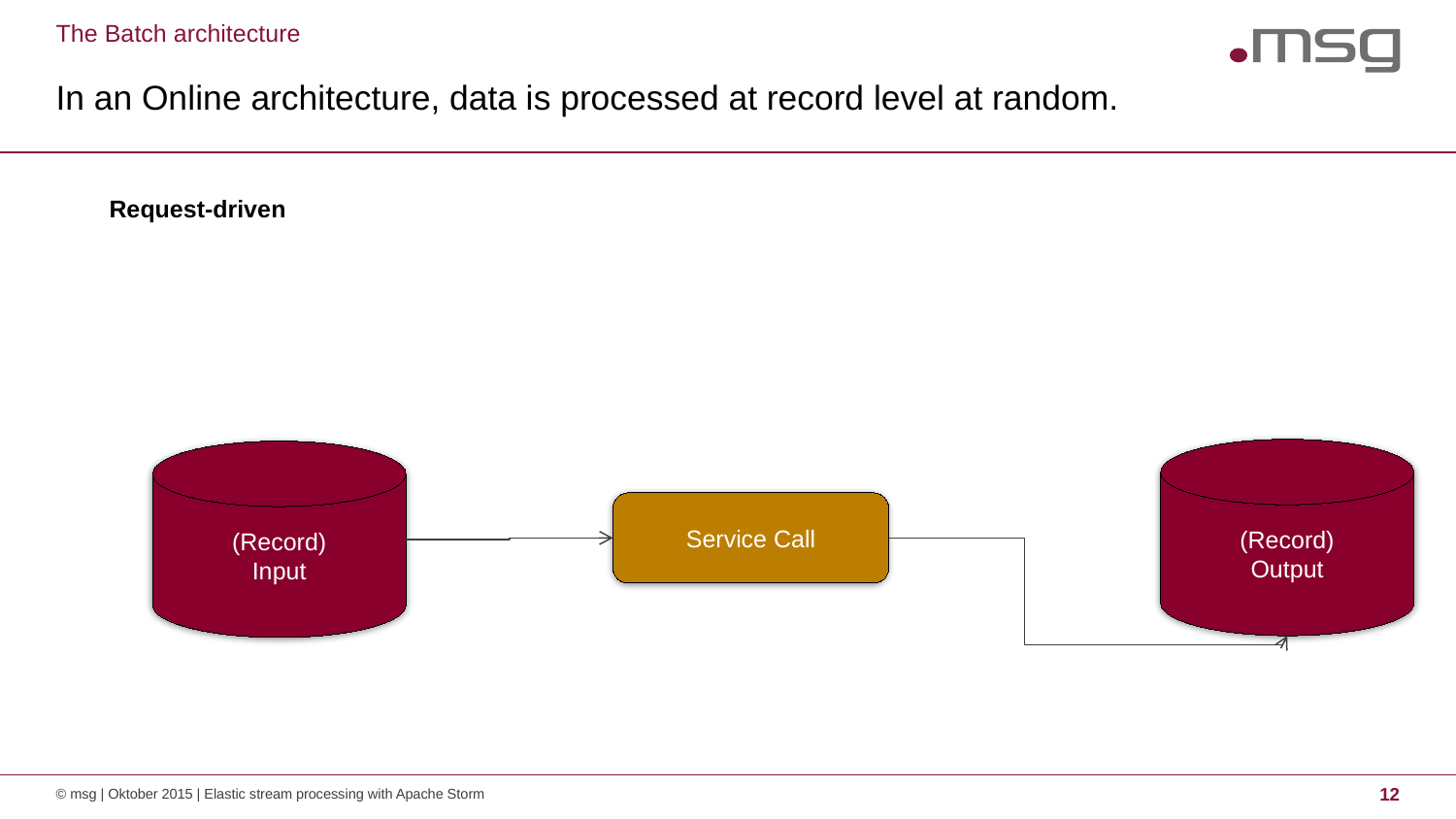

The Batch architecture
# In an Online architecture, data is processed at record level at random.
Request-driven
(Record)
Output
(Record)
Input
Service Call

© msg | Oktober 2015 | Elastic stream processing with Apache Storm
12